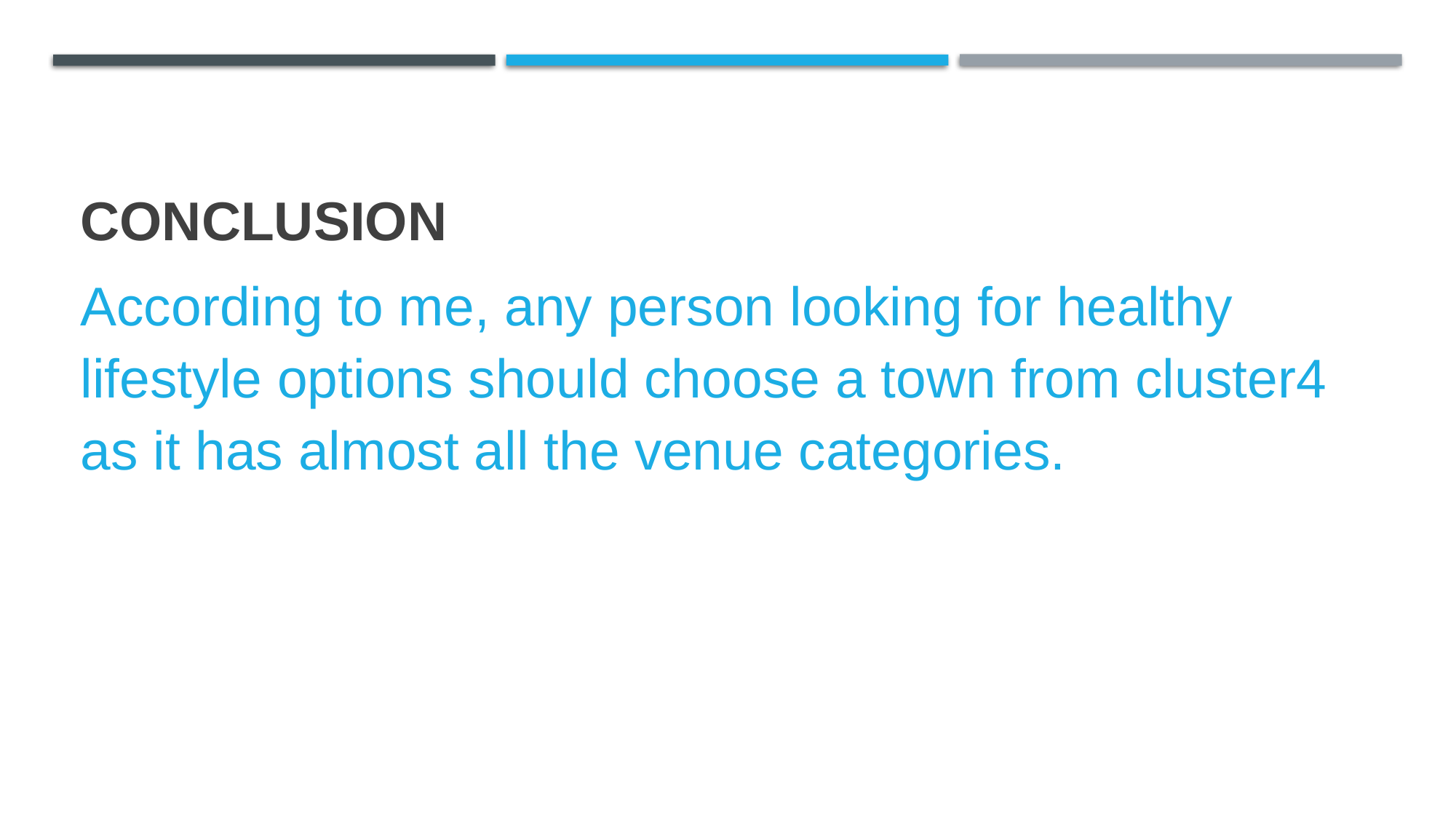

# conclusion
According to me, any person looking for healthy lifestyle options should choose a town from cluster4 as it has almost all the venue categories.